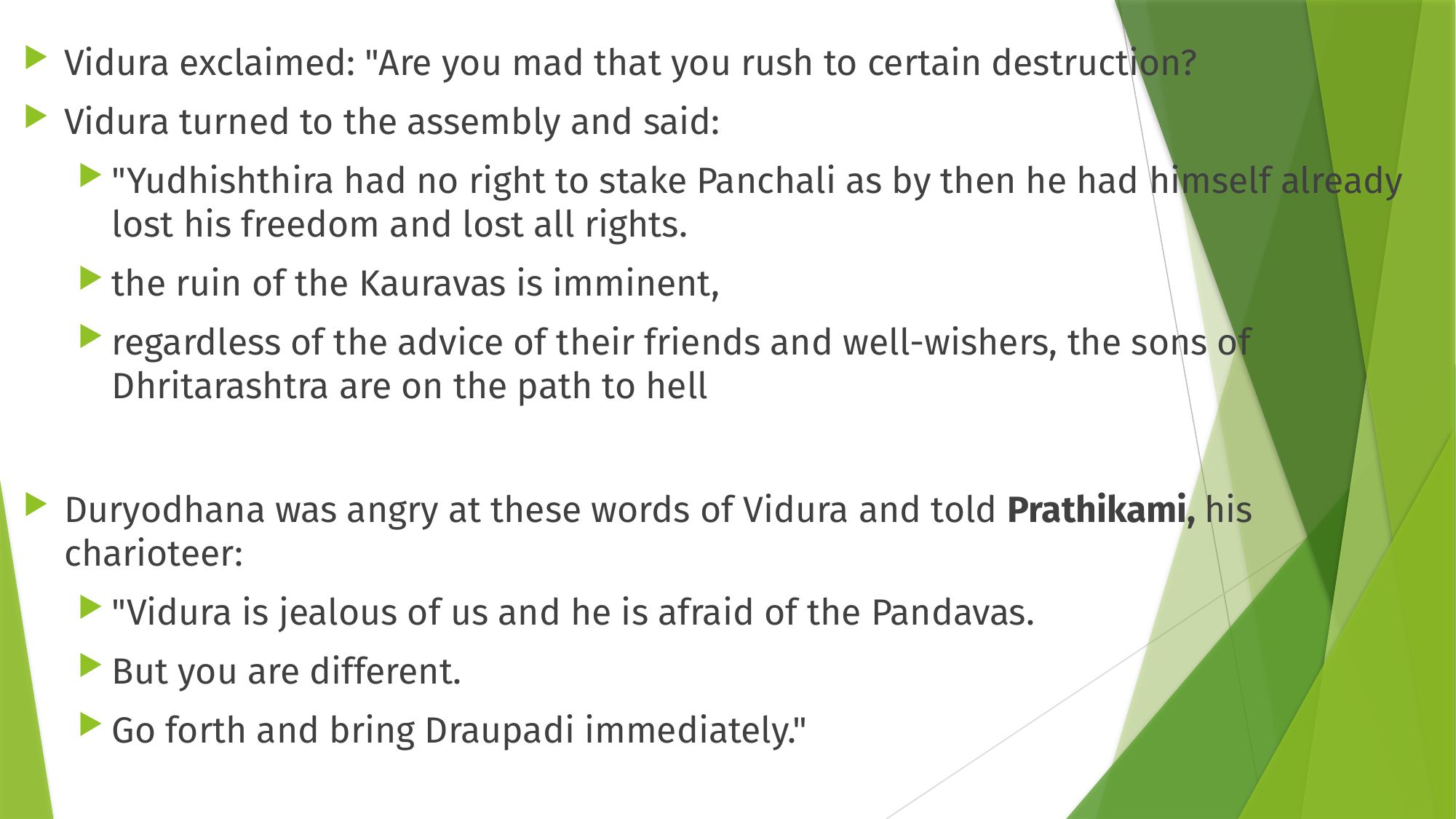

Vidura exclaimed: "Are you mad that you rush to certain destruction?
Vidura turned to the assembly and said:
"Yudhishthira had no right to stake Panchali as by then he had himself already lost his freedom and lost all rights.
the ruin of the Kauravas is imminent,
regardless of the advice of their friends and well-wishers, the sons of Dhritarashtra are on the path to hell

Duryodhana was angry at these words of Vidura and told Prathikami, his charioteer:
"Vidura is jealous of us and he is afraid of the Pandavas.
But you are different.
Go forth and bring Draupadi immediately."